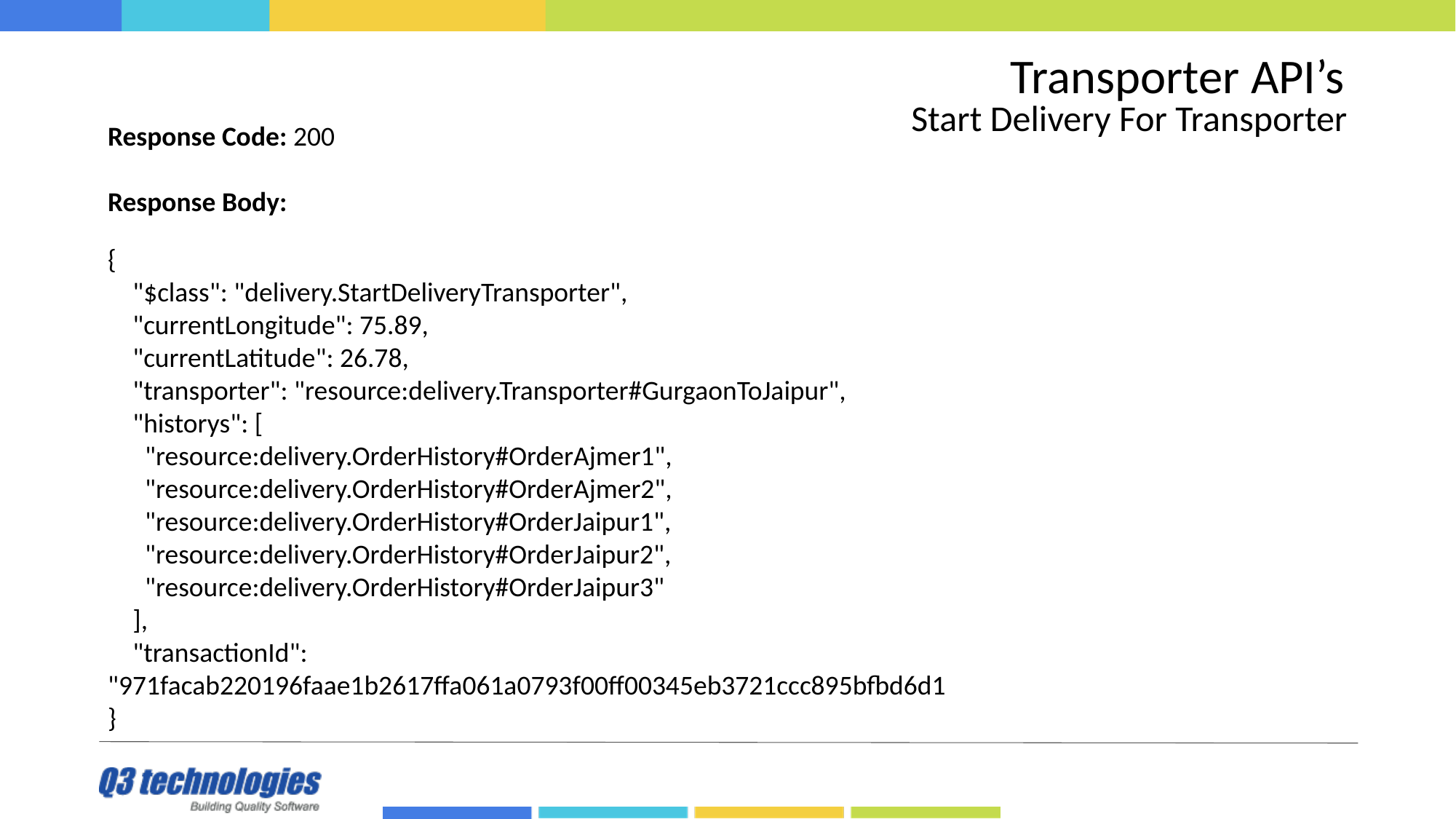

# Transporter API’s
Start Delivery For Transporter
Response Code: 200
Response Body:
{
    "$class": "delivery.StartDeliveryTransporter",
    "currentLongitude": 75.89,
    "currentLatitude": 26.78,
    "transporter": "resource:delivery.Transporter#GurgaonToJaipur",
    "historys": [
      "resource:delivery.OrderHistory#OrderAjmer1",
      "resource:delivery.OrderHistory#OrderAjmer2",
      "resource:delivery.OrderHistory#OrderJaipur1",
      "resource:delivery.OrderHistory#OrderJaipur2",
      "resource:delivery.OrderHistory#OrderJaipur3"
    ],
    "transactionId": "971facab220196faae1b2617ffa061a0793f00ff00345eb3721ccc895bfbd6d1
}